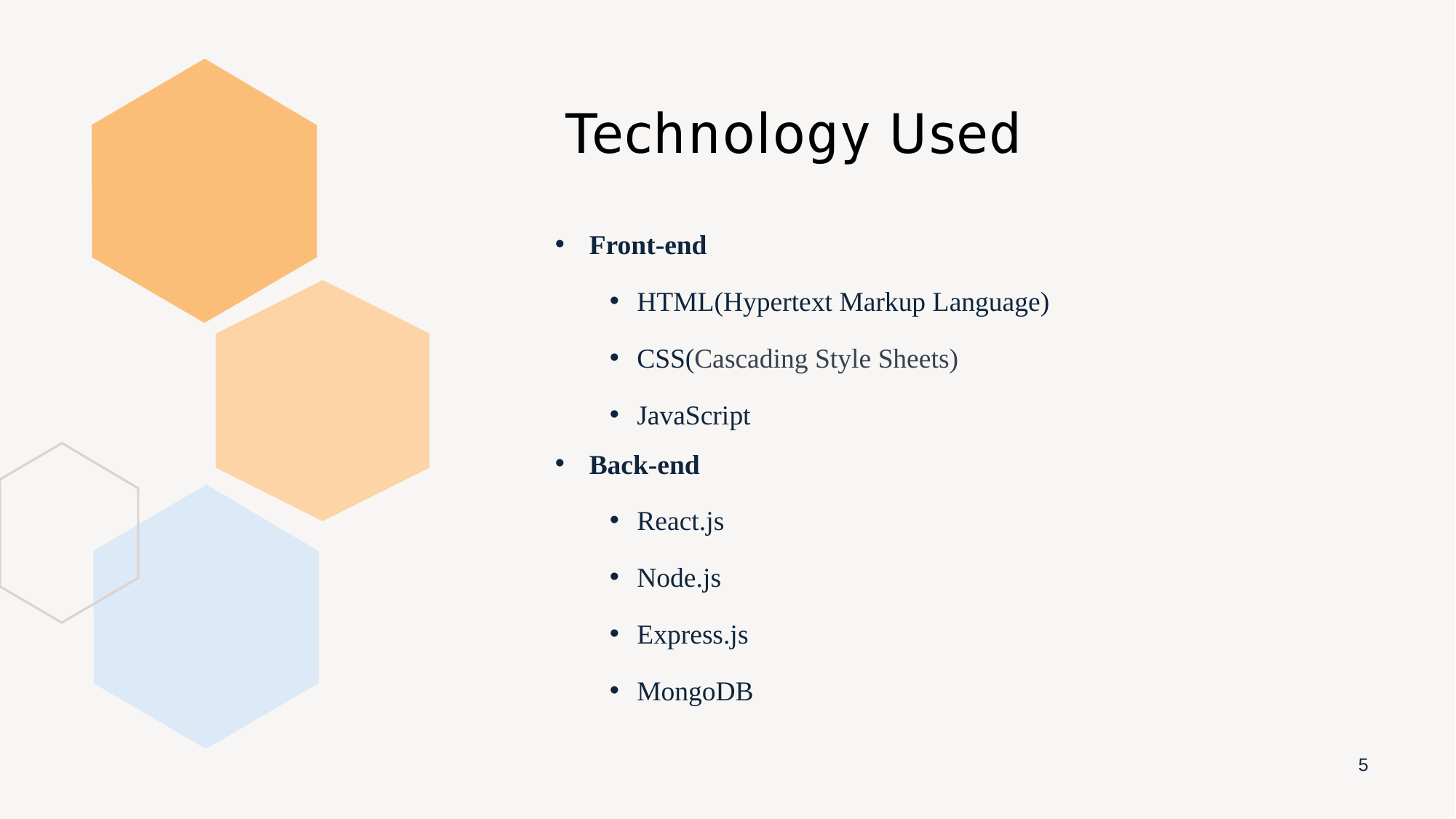

# Technology Used
Front-end
HTML(Hypertext Markup Language)
CSS(Cascading Style Sheets)
JavaScript
Back-end
React.js
Node.js
Express.js
MongoDB

5